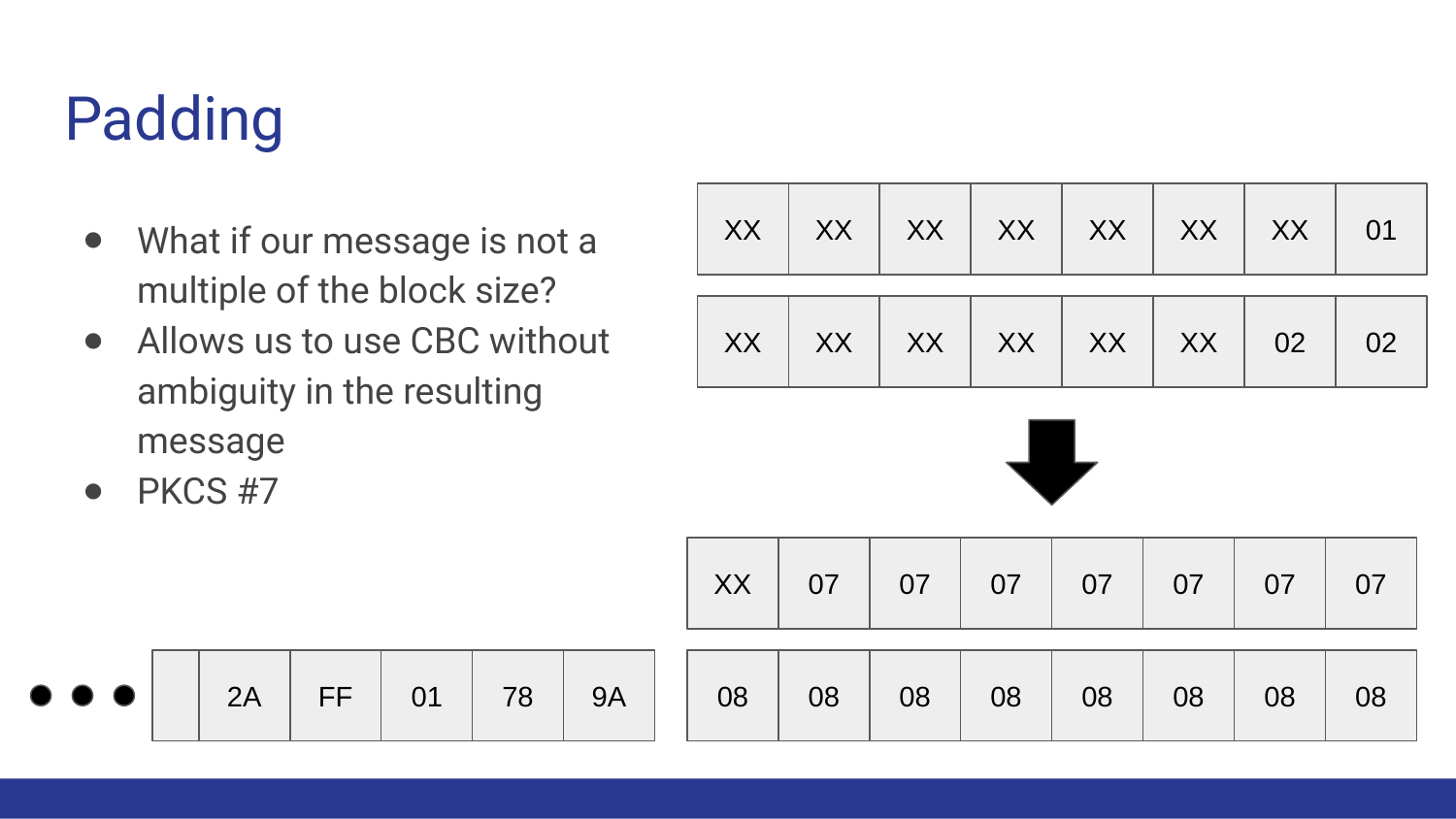

# Padding

XX
XX
XX
XX
XX
XX
XX
01
What if our message is not a multiple of the block size?
Allows us to use CBC without ambiguity in the resulting message
PKCS #7
XX
XX
XX
XX
XX
XX
02
02

XX
07
07
07
07
07
07
07

2A
FF
01
78
9A
08
08
08
08
08
08
08
08